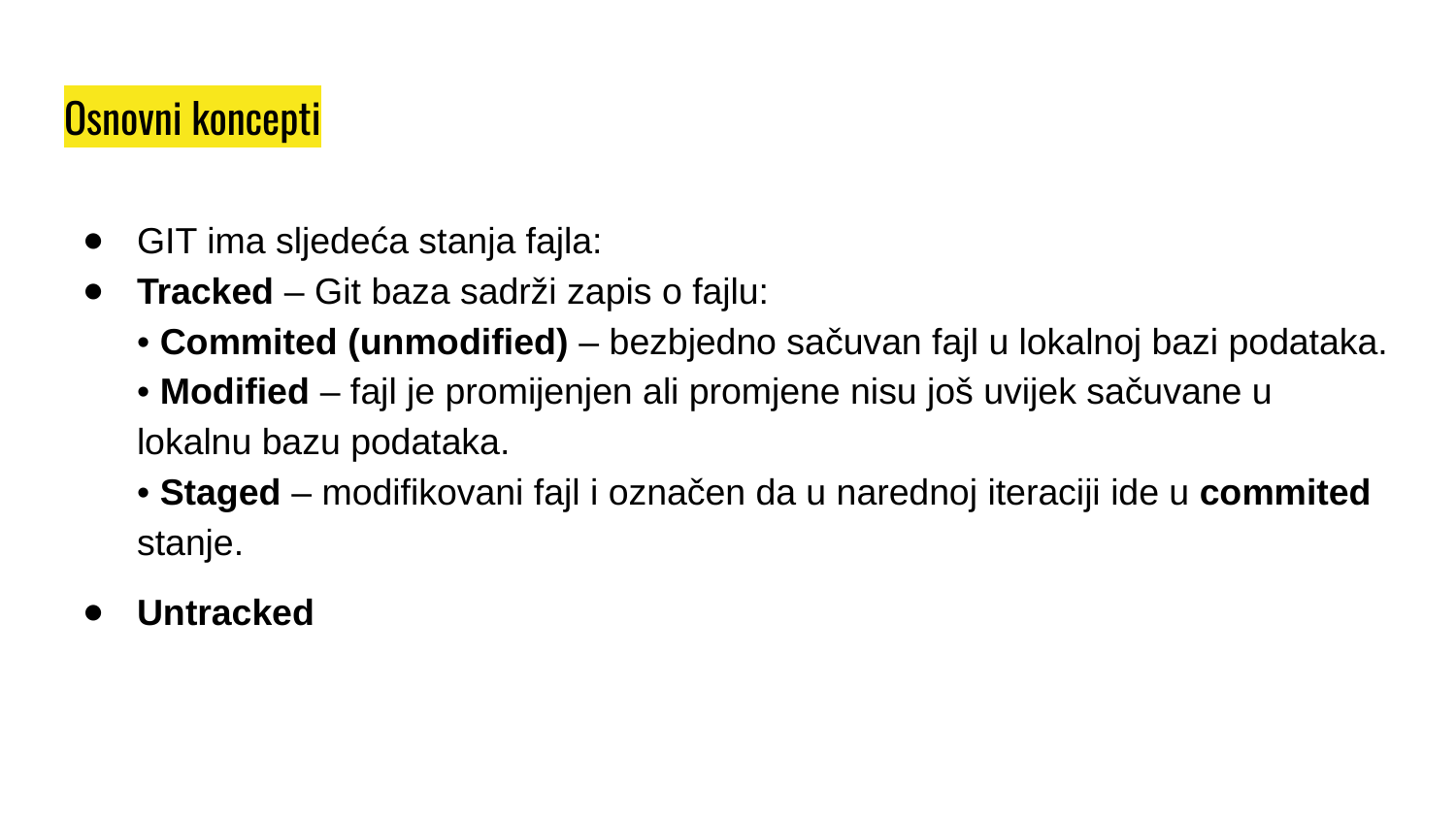

# Osnovni koncepti
GIT ima sljedeća stanja fajla:
Tracked – Git baza sadrži zapis o fajlu:
• Commited (unmodified) – bezbjedno sačuvan fajl u lokalnoj bazi podataka.
• Modified – fajl je promijenjen ali promjene nisu još uvijek sačuvane u lokalnu bazu podataka.
• Staged – modifikovani fajl i označen da u narednoj iteraciji ide u commited stanje.
Untracked